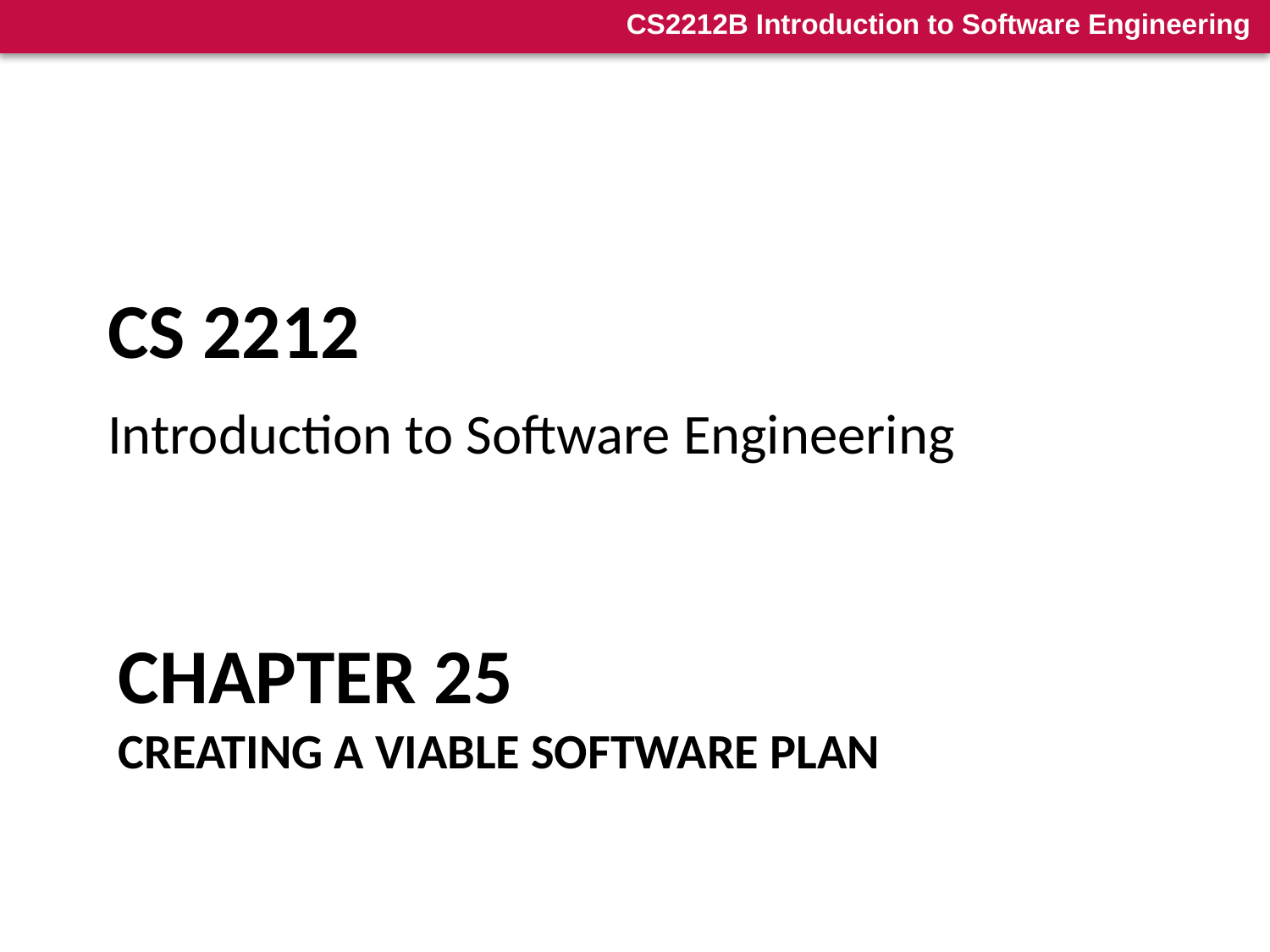

# CS 2212
Introduction to Software Engineering

Chapter 25
Creating a Viable Software Plan